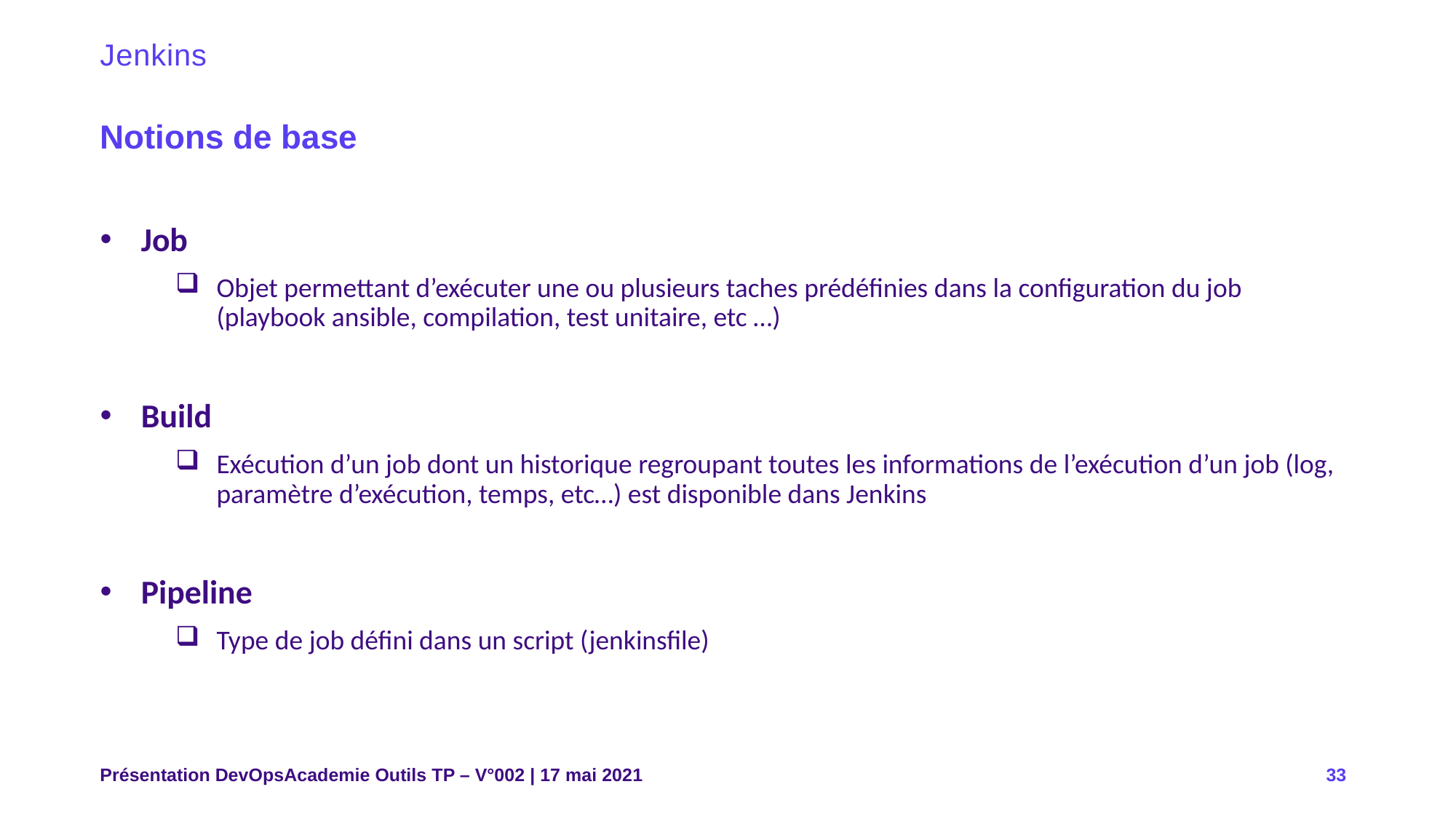

# Jenkins
Notions de base

Job
Objet permettant d’exécuter une ou plusieurs taches prédéfinies dans la configuration du job (playbook ansible, compilation, test unitaire, etc …)

Build
Exécution d’un job dont un historique regroupant toutes les informations de l’exécution d’un job (log, paramètre d’exécution, temps, etc…) est disponible dans Jenkins

Pipeline
Type de job défini dans un script (jenkinsfile)

Présentation DevOpsAcademie Outils TP – V°002 | 17 mai 2021
33